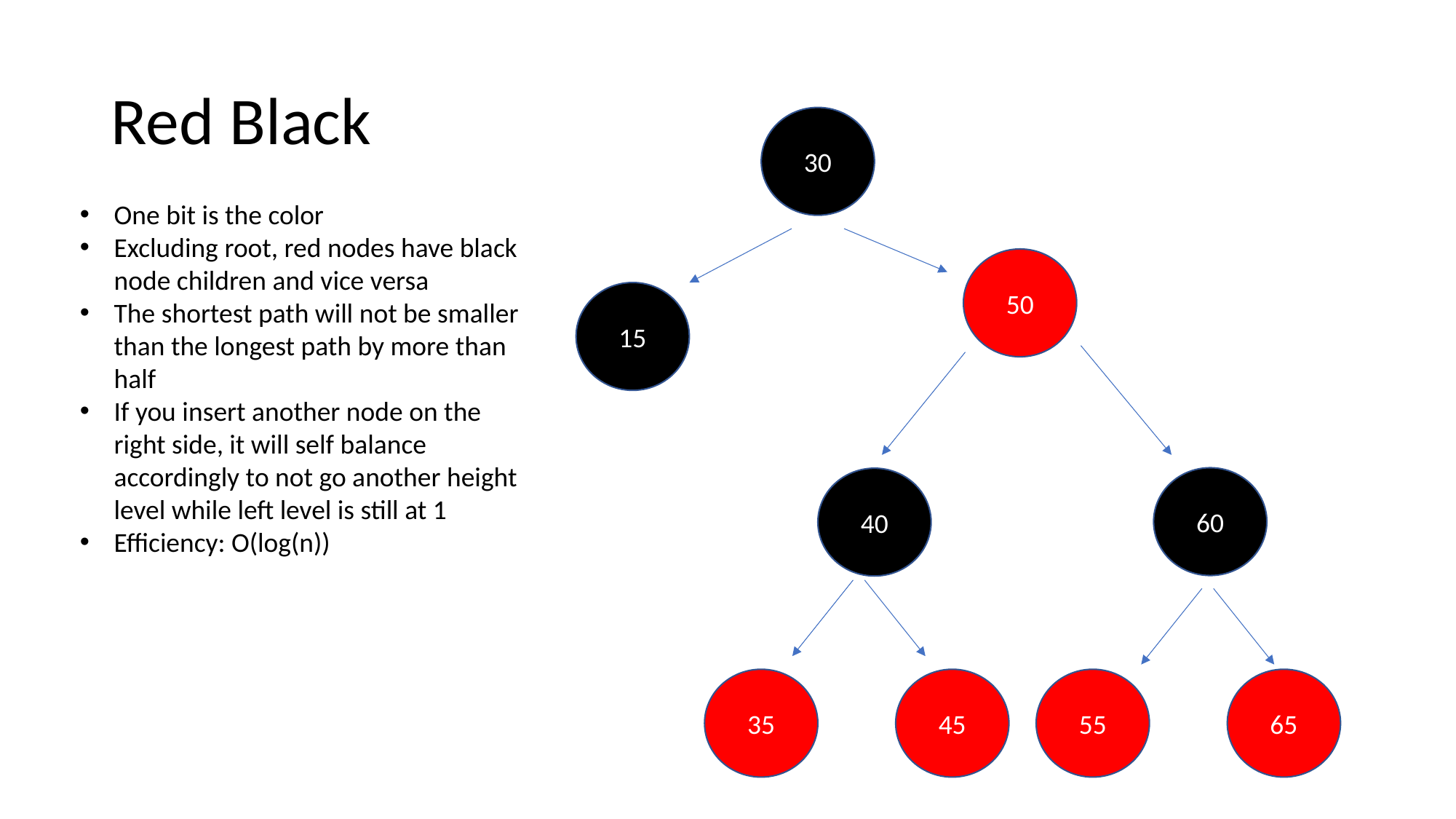

# Red Black
30
One bit is the color
Excluding root, red nodes have black node children and vice versa
The shortest path will not be smaller than the longest path by more than half
If you insert another node on the right side, it will self balance accordingly to not go another height level while left level is still at 1
Efficiency: O(log(n))
50
15
60
40
35
45
55
65